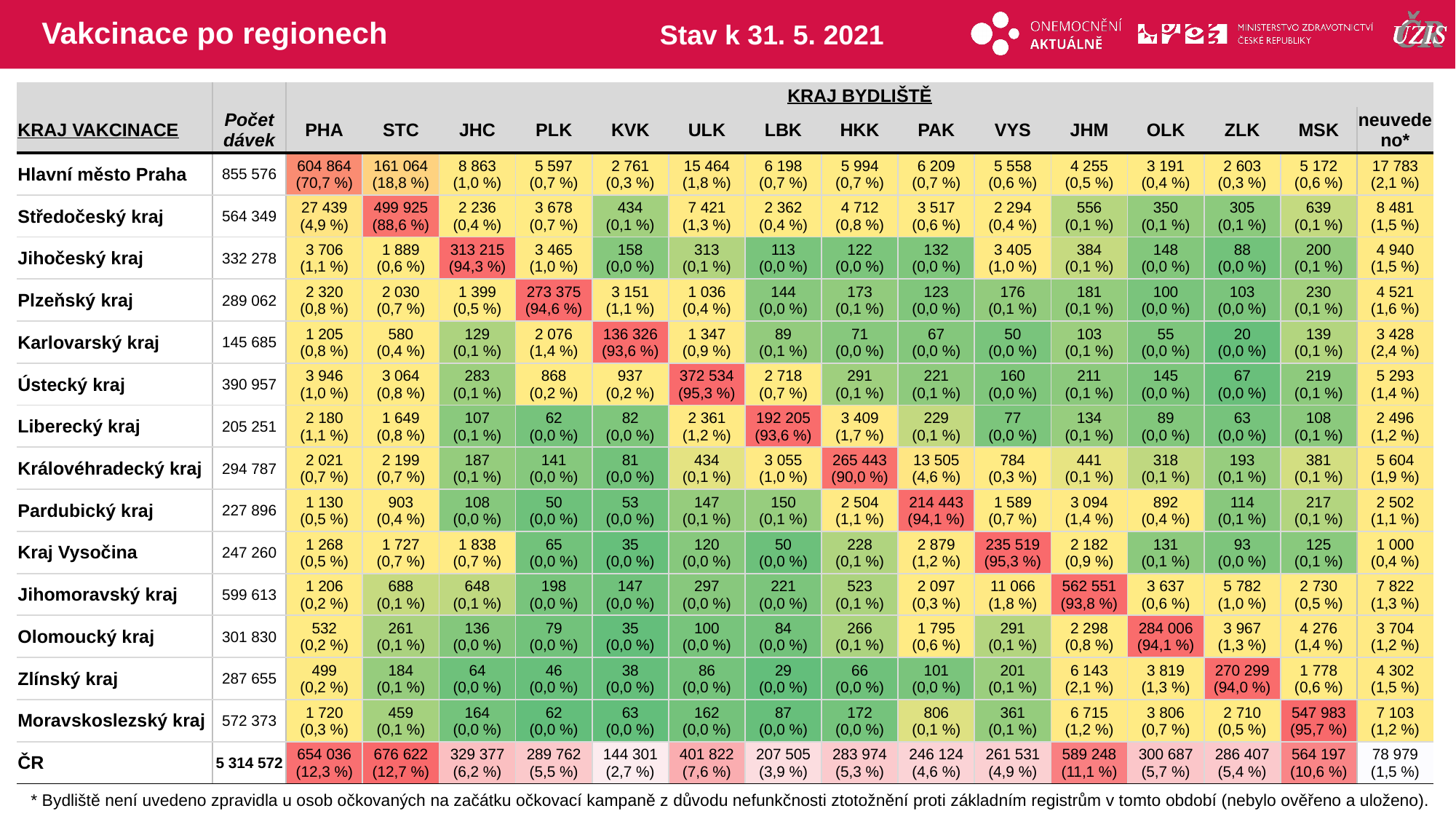

# Vakcinace po regionech
Stav k 31. 5. 2021
|  |  | KRAJ BYDLIŠTĚ |  |  |  |  |  |  |  |  |  |  |  |  |  |  |
| --- | --- | --- | --- | --- | --- | --- | --- | --- | --- | --- | --- | --- | --- | --- | --- | --- |
| KRAJ VAKCINACE | Počet dávek | PHA | STC | JHC | PLK | KVK | ULK | LBK | HKK | PAK | VYS | JHM | OLK | ZLK | MSK | neuvedeno\* |
| Hlavní město Praha | 855 576 | 604 864 (70,7 %) | 161 064 (18,8 %) | 8 863 (1,0 %) | 5 597 (0,7 %) | 2 761 (0,3 %) | 15 464 (1,8 %) | 6 198 (0,7 %) | 5 994 (0,7 %) | 6 209 (0,7 %) | 5 558 (0,6 %) | 4 255 (0,5 %) | 3 191 (0,4 %) | 2 603 (0,3 %) | 5 172 (0,6 %) | 17 783 (2,1 %) |
| Středočeský kraj | 564 349 | 27 439 (4,9 %) | 499 925 (88,6 %) | 2 236 (0,4 %) | 3 678 (0,7 %) | 434 (0,1 %) | 7 421 (1,3 %) | 2 362 (0,4 %) | 4 712 (0,8 %) | 3 517 (0,6 %) | 2 294 (0,4 %) | 556 (0,1 %) | 350 (0,1 %) | 305 (0,1 %) | 639 (0,1 %) | 8 481 (1,5 %) |
| Jihočeský kraj | 332 278 | 3 706 (1,1 %) | 1 889 (0,6 %) | 313 215 (94,3 %) | 3 465 (1,0 %) | 158 (0,0 %) | 313 (0,1 %) | 113 (0,0 %) | 122 (0,0 %) | 132 (0,0 %) | 3 405 (1,0 %) | 384 (0,1 %) | 148 (0,0 %) | 88 (0,0 %) | 200 (0,1 %) | 4 940 (1,5 %) |
| Plzeňský kraj | 289 062 | 2 320 (0,8 %) | 2 030 (0,7 %) | 1 399 (0,5 %) | 273 375 (94,6 %) | 3 151 (1,1 %) | 1 036 (0,4 %) | 144 (0,0 %) | 173 (0,1 %) | 123 (0,0 %) | 176 (0,1 %) | 181 (0,1 %) | 100 (0,0 %) | 103 (0,0 %) | 230 (0,1 %) | 4 521 (1,6 %) |
| Karlovarský kraj | 145 685 | 1 205 (0,8 %) | 580 (0,4 %) | 129 (0,1 %) | 2 076 (1,4 %) | 136 326 (93,6 %) | 1 347 (0,9 %) | 89 (0,1 %) | 71 (0,0 %) | 67 (0,0 %) | 50 (0,0 %) | 103 (0,1 %) | 55 (0,0 %) | 20 (0,0 %) | 139 (0,1 %) | 3 428 (2,4 %) |
| Ústecký kraj | 390 957 | 3 946 (1,0 %) | 3 064 (0,8 %) | 283 (0,1 %) | 868 (0,2 %) | 937 (0,2 %) | 372 534 (95,3 %) | 2 718 (0,7 %) | 291 (0,1 %) | 221 (0,1 %) | 160 (0,0 %) | 211 (0,1 %) | 145 (0,0 %) | 67 (0,0 %) | 219 (0,1 %) | 5 293 (1,4 %) |
| Liberecký kraj | 205 251 | 2 180 (1,1 %) | 1 649 (0,8 %) | 107 (0,1 %) | 62 (0,0 %) | 82 (0,0 %) | 2 361 (1,2 %) | 192 205 (93,6 %) | 3 409 (1,7 %) | 229 (0,1 %) | 77 (0,0 %) | 134 (0,1 %) | 89 (0,0 %) | 63 (0,0 %) | 108 (0,1 %) | 2 496 (1,2 %) |
| Královéhradecký kraj | 294 787 | 2 021 (0,7 %) | 2 199 (0,7 %) | 187 (0,1 %) | 141 (0,0 %) | 81 (0,0 %) | 434 (0,1 %) | 3 055 (1,0 %) | 265 443 (90,0 %) | 13 505 (4,6 %) | 784 (0,3 %) | 441 (0,1 %) | 318 (0,1 %) | 193 (0,1 %) | 381 (0,1 %) | 5 604 (1,9 %) |
| Pardubický kraj | 227 896 | 1 130 (0,5 %) | 903 (0,4 %) | 108 (0,0 %) | 50 (0,0 %) | 53 (0,0 %) | 147 (0,1 %) | 150 (0,1 %) | 2 504 (1,1 %) | 214 443 (94,1 %) | 1 589 (0,7 %) | 3 094 (1,4 %) | 892 (0,4 %) | 114 (0,1 %) | 217 (0,1 %) | 2 502 (1,1 %) |
| Kraj Vysočina | 247 260 | 1 268 (0,5 %) | 1 727 (0,7 %) | 1 838 (0,7 %) | 65 (0,0 %) | 35 (0,0 %) | 120 (0,0 %) | 50 (0,0 %) | 228 (0,1 %) | 2 879 (1,2 %) | 235 519 (95,3 %) | 2 182 (0,9 %) | 131 (0,1 %) | 93 (0,0 %) | 125 (0,1 %) | 1 000 (0,4 %) |
| Jihomoravský kraj | 599 613 | 1 206 (0,2 %) | 688 (0,1 %) | 648 (0,1 %) | 198 (0,0 %) | 147 (0,0 %) | 297 (0,0 %) | 221 (0,0 %) | 523 (0,1 %) | 2 097 (0,3 %) | 11 066 (1,8 %) | 562 551 (93,8 %) | 3 637 (0,6 %) | 5 782 (1,0 %) | 2 730 (0,5 %) | 7 822 (1,3 %) |
| Olomoucký kraj | 301 830 | 532 (0,2 %) | 261 (0,1 %) | 136 (0,0 %) | 79 (0,0 %) | 35 (0,0 %) | 100 (0,0 %) | 84 (0,0 %) | 266 (0,1 %) | 1 795 (0,6 %) | 291 (0,1 %) | 2 298 (0,8 %) | 284 006 (94,1 %) | 3 967 (1,3 %) | 4 276 (1,4 %) | 3 704 (1,2 %) |
| Zlínský kraj | 287 655 | 499 (0,2 %) | 184 (0,1 %) | 64 (0,0 %) | 46 (0,0 %) | 38 (0,0 %) | 86 (0,0 %) | 29 (0,0 %) | 66 (0,0 %) | 101 (0,0 %) | 201 (0,1 %) | 6 143 (2,1 %) | 3 819 (1,3 %) | 270 299 (94,0 %) | 1 778 (0,6 %) | 4 302 (1,5 %) |
| Moravskoslezský kraj | 572 373 | 1 720 (0,3 %) | 459 (0,1 %) | 164 (0,0 %) | 62 (0,0 %) | 63 (0,0 %) | 162 (0,0 %) | 87 (0,0 %) | 172 (0,0 %) | 806 (0,1 %) | 361 (0,1 %) | 6 715 (1,2 %) | 3 806 (0,7 %) | 2 710 (0,5 %) | 547 983 (95,7 %) | 7 103 (1,2 %) |
| ČR | 5 314 572 | 654 036 (12,3 %) | 676 622 (12,7 %) | 329 377 (6,2 %) | 289 762 (5,5 %) | 144 301 (2,7 %) | 401 822 (7,6 %) | 207 505 (3,9 %) | 283 974 (5,3 %) | 246 124 (4,6 %) | 261 531 (4,9 %) | 589 248 (11,1 %) | 300 687 (5,7 %) | 286 407 (5,4 %) | 564 197 (10,6 %) | 78 979 (1,5 %) |
|  |  |  |  |  |  |  |  |  |  |  |  |  |  |  |
| --- | --- | --- | --- | --- | --- | --- | --- | --- | --- | --- | --- | --- | --- | --- |
|  |  |  |  |  |  |  |  |  |  |  |  |  |  |  |
|  |  |  |  |  |  |  |  |  |  |  |  |  |  |  |
|  |  |  |  |  |  |  |  |  |  |  |  |  |  |  |
|  |  |  |  |  |  |  |  |  |  |  |  |  |  |  |
|  |  |  |  |  |  |  |  |  |  |  |  |  |  |  |
|  |  |  |  |  |  |  |  |  |  |  |  |  |  |  |
|  |  |  |  |  |  |  |  |  |  |  |  |  |  |  |
|  |  |  |  |  |  |  |  |  |  |  |  |  |  |  |
|  |  |  |  |  |  |  |  |  |  |  |  |  |  |  |
|  |  |  |  |  |  |  |  |  |  |  |  |  |  |  |
|  |  |  |  |  |  |  |  |  |  |  |  |  |  |  |
|  |  |  |  |  |  |  |  |  |  |  |  |  |  |  |
|  |  |  |  |  |  |  |  |  |  |  |  |  |  |  |
|  |  |  |  |  |  |  |  |  |  |  |  |  |  |  |
* Bydliště není uvedeno zpravidla u osob očkovaných na začátku očkovací kampaně z důvodu nefunkčnosti ztotožnění proti základním registrům v tomto období (nebylo ověřeno a uloženo).